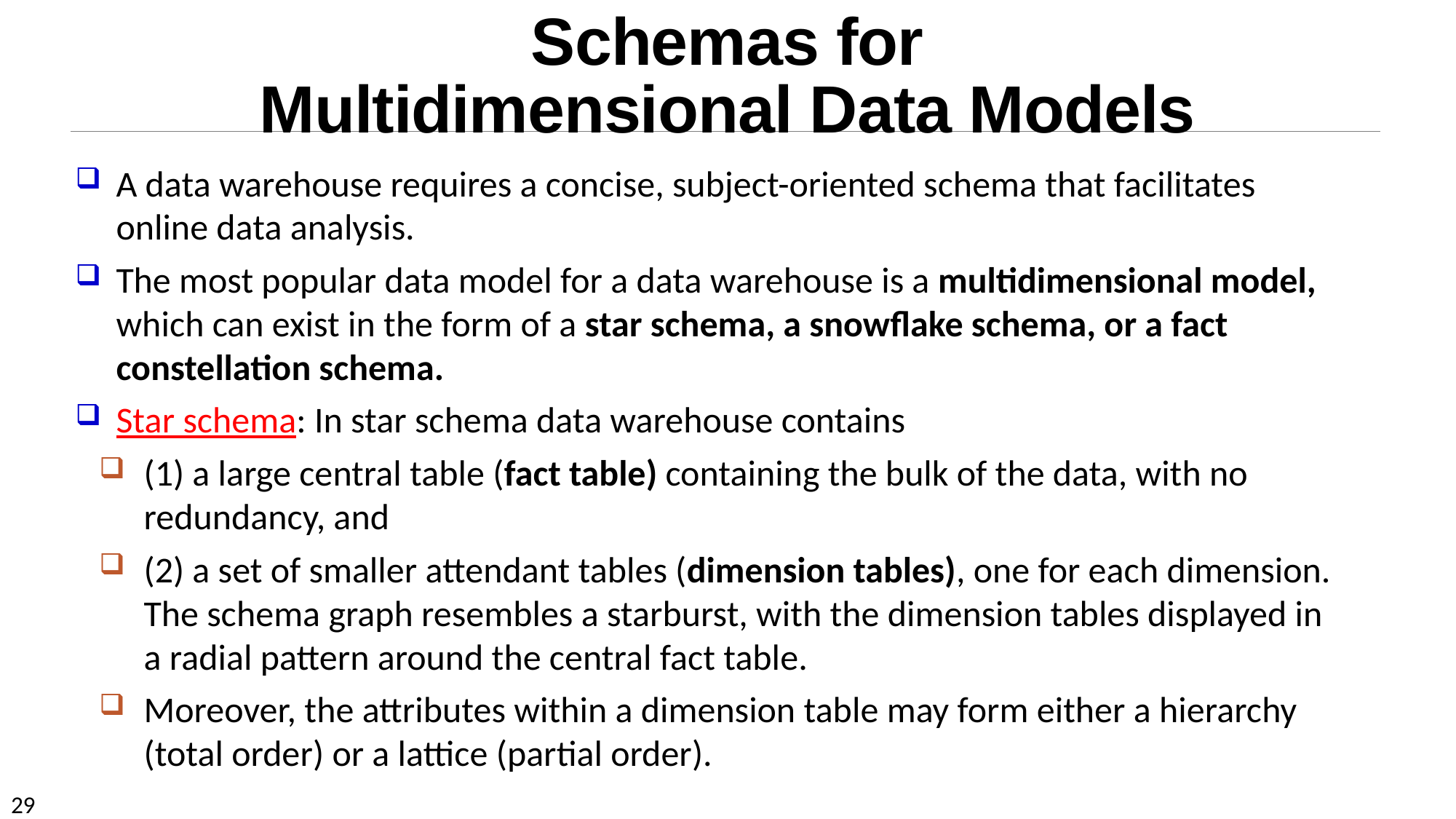

# Schemas for Multidimensional Data Models
A data warehouse requires a concise, subject-oriented schema that facilitates online data analysis.
The most popular data model for a data warehouse is a multidimensional model, which can exist in the form of a star schema, a snowflake schema, or a fact constellation schema.
Star schema: In star schema data warehouse contains
(1) a large central table (fact table) containing the bulk of the data, with no redundancy, and
(2) a set of smaller attendant tables (dimension tables), one for each dimension. The schema graph resembles a starburst, with the dimension tables displayed in a radial pattern around the central fact table.
Moreover, the attributes within a dimension table may form either a hierarchy (total order) or a lattice (partial order).